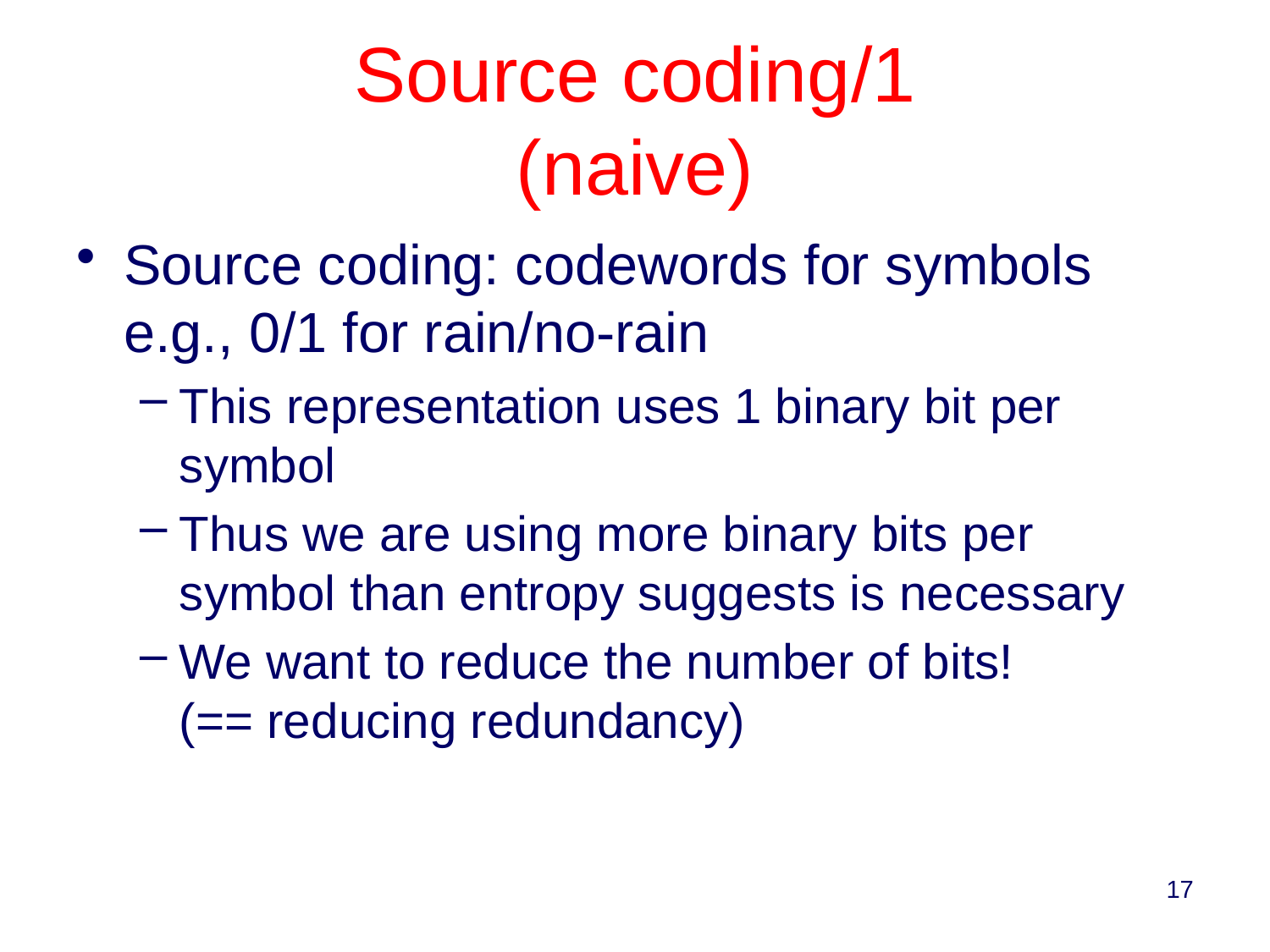

# Source coding/1 (naive)
Source coding: codewords for symbols
e.g., 0/1 for rain/no-rain
This representation uses 1 binary bit per symbol
Thus we are using more binary bits per symbol than entropy suggests is necessary
We want to reduce the number of bits!
(== reducing redundancy)
17